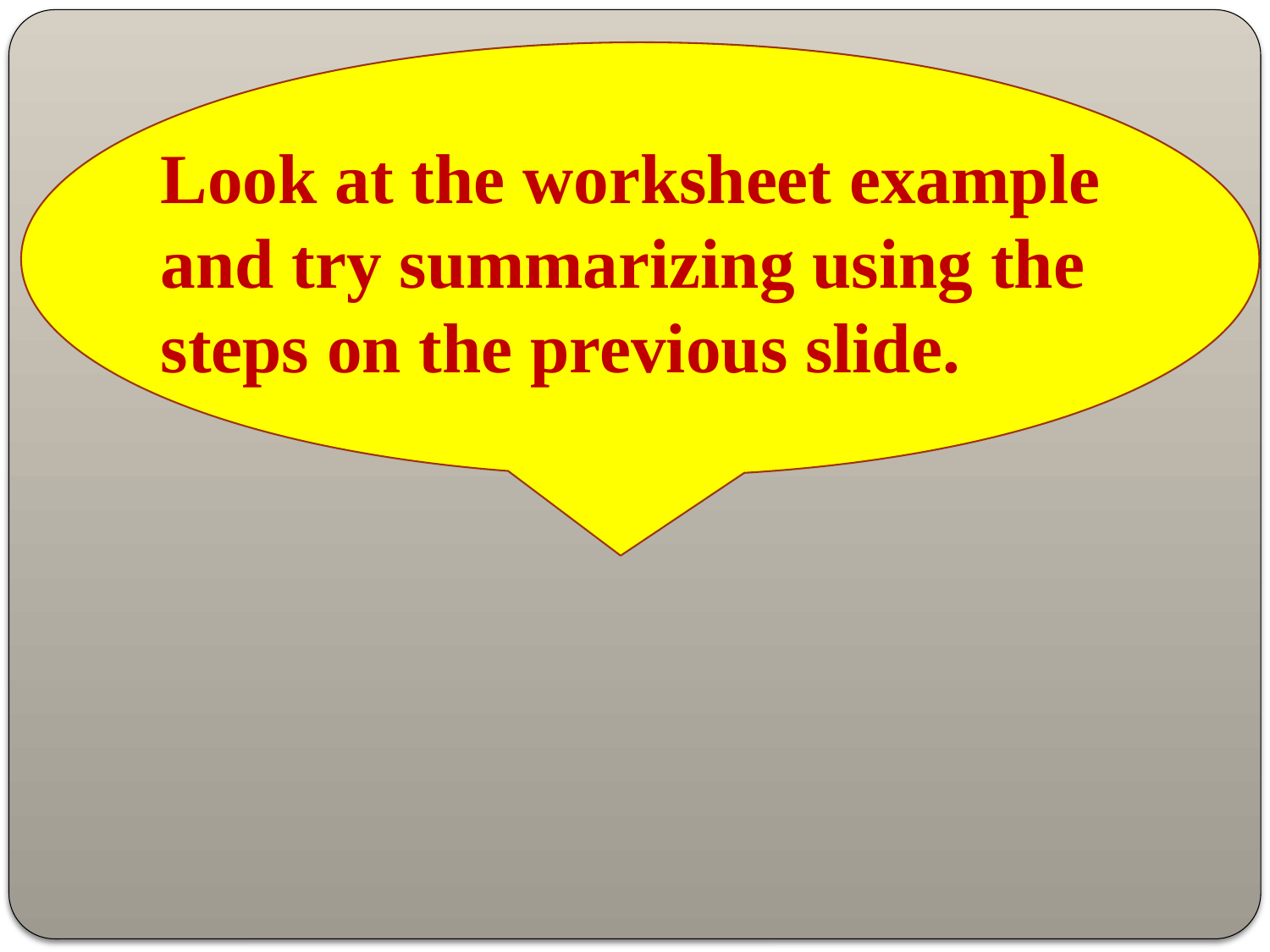

Look at the worksheet example and try summarizing using the steps on the previous slide.